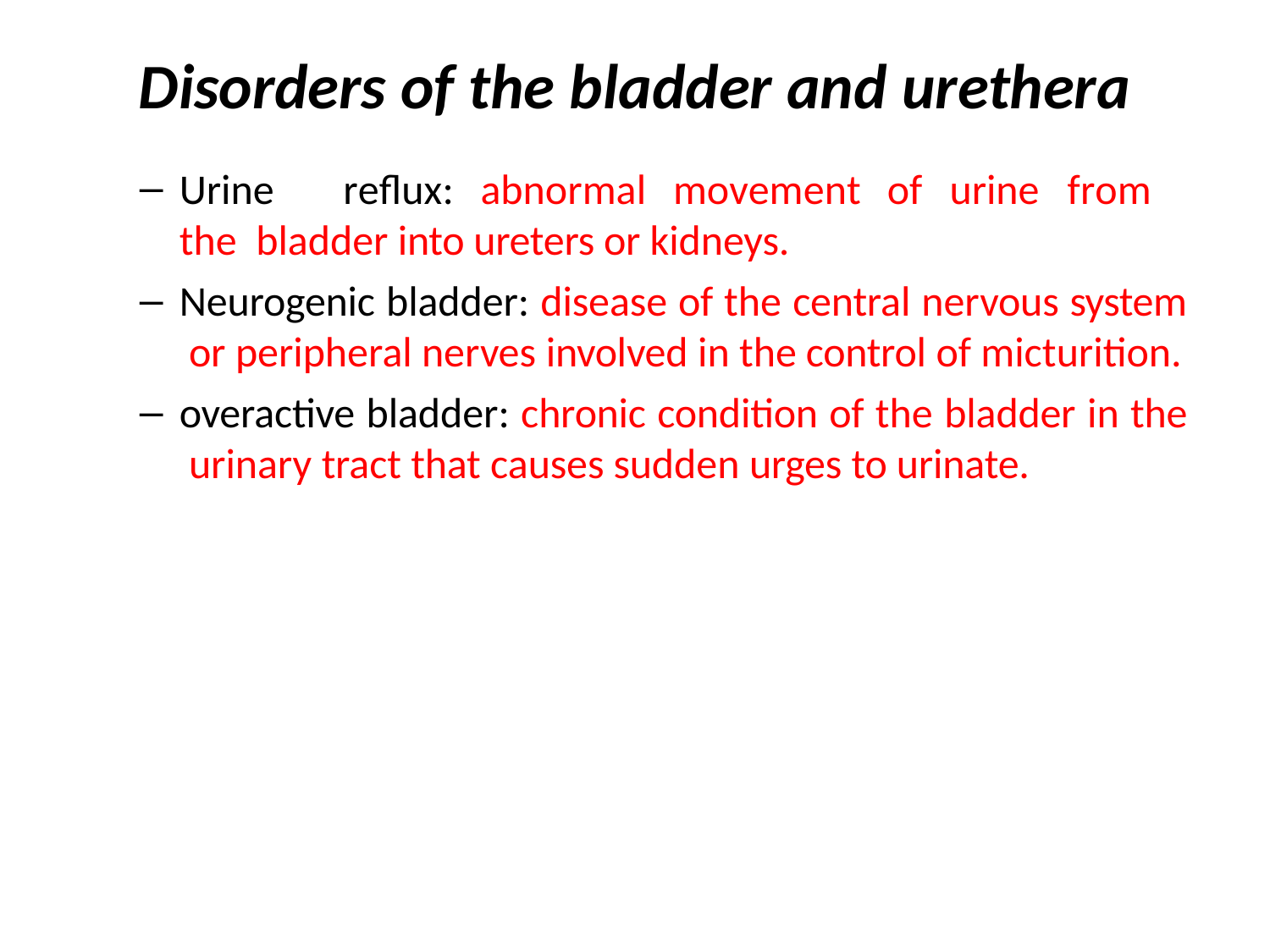

# Disorders of the bladder and urethera
Urine	reflux:	abnormal	movement	of	urine	from	the  bladder into ureters or kidneys.
Neurogenic bladder: disease of the central nervous system  or peripheral nerves involved in the control of micturition.
overactive bladder: chronic condition of the bladder in the  urinary tract that causes sudden urges to urinate.